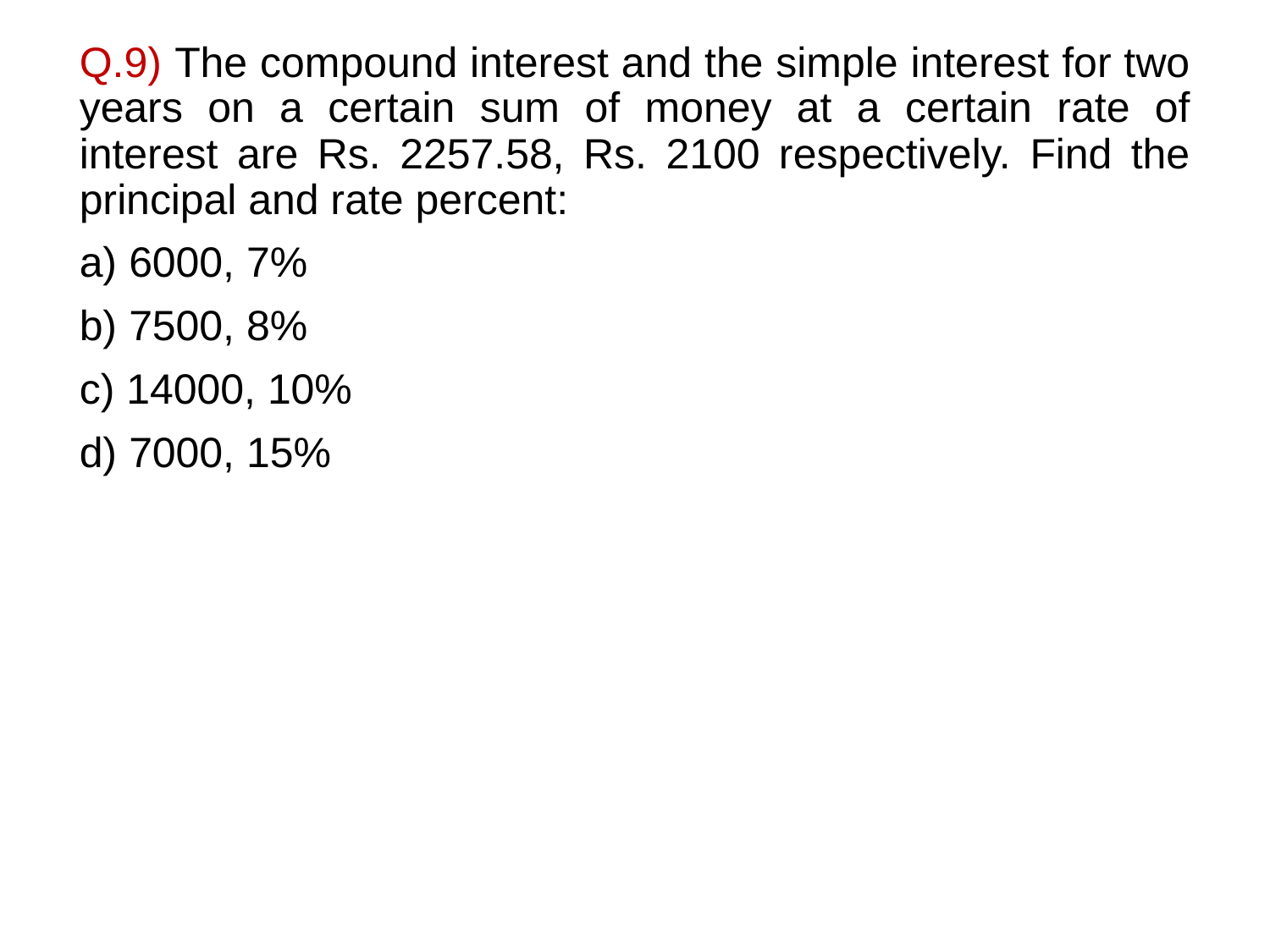

Q.9) The compound interest and the simple interest for two years on a certain sum of money at a certain rate of interest are Rs. 2257.58, Rs. 2100 respectively. Find the principal and rate percent:
a) 6000, 7%
b) 7500, 8%
c) 14000, 10%
d) 7000, 15%